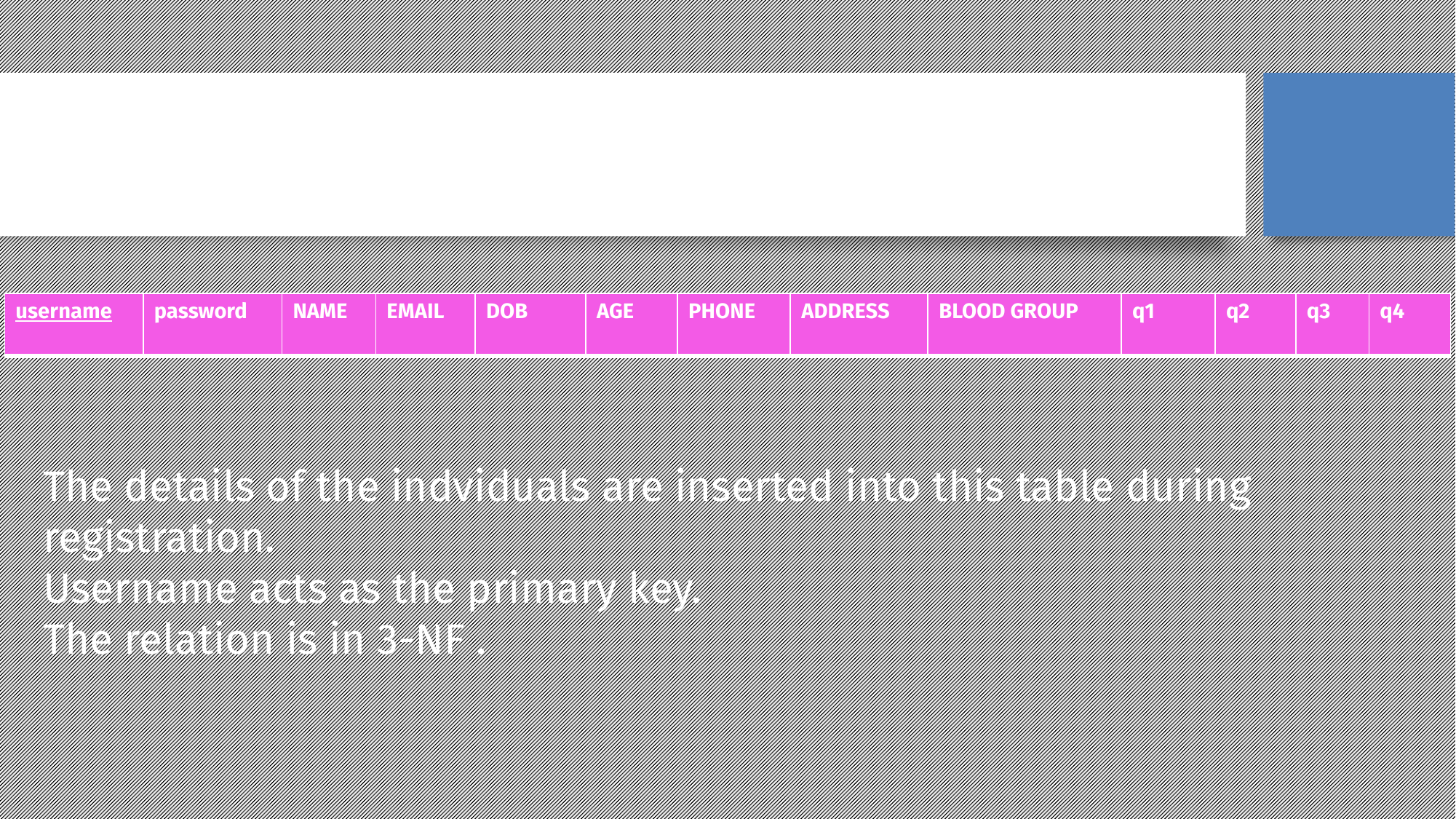

RELATION: DETAILS

| username | password | NAME | EMAIL | DOB | AGE | PHONE | ADDRESS | BLOOD GROUP | q1 | q2 | q3 | q4 |
| --- | --- | --- | --- | --- | --- | --- | --- | --- | --- | --- | --- | --- |
The details of the indviduals are inserted into this table during registration.
Username acts as the primary key.
The relation is in 3-NF .